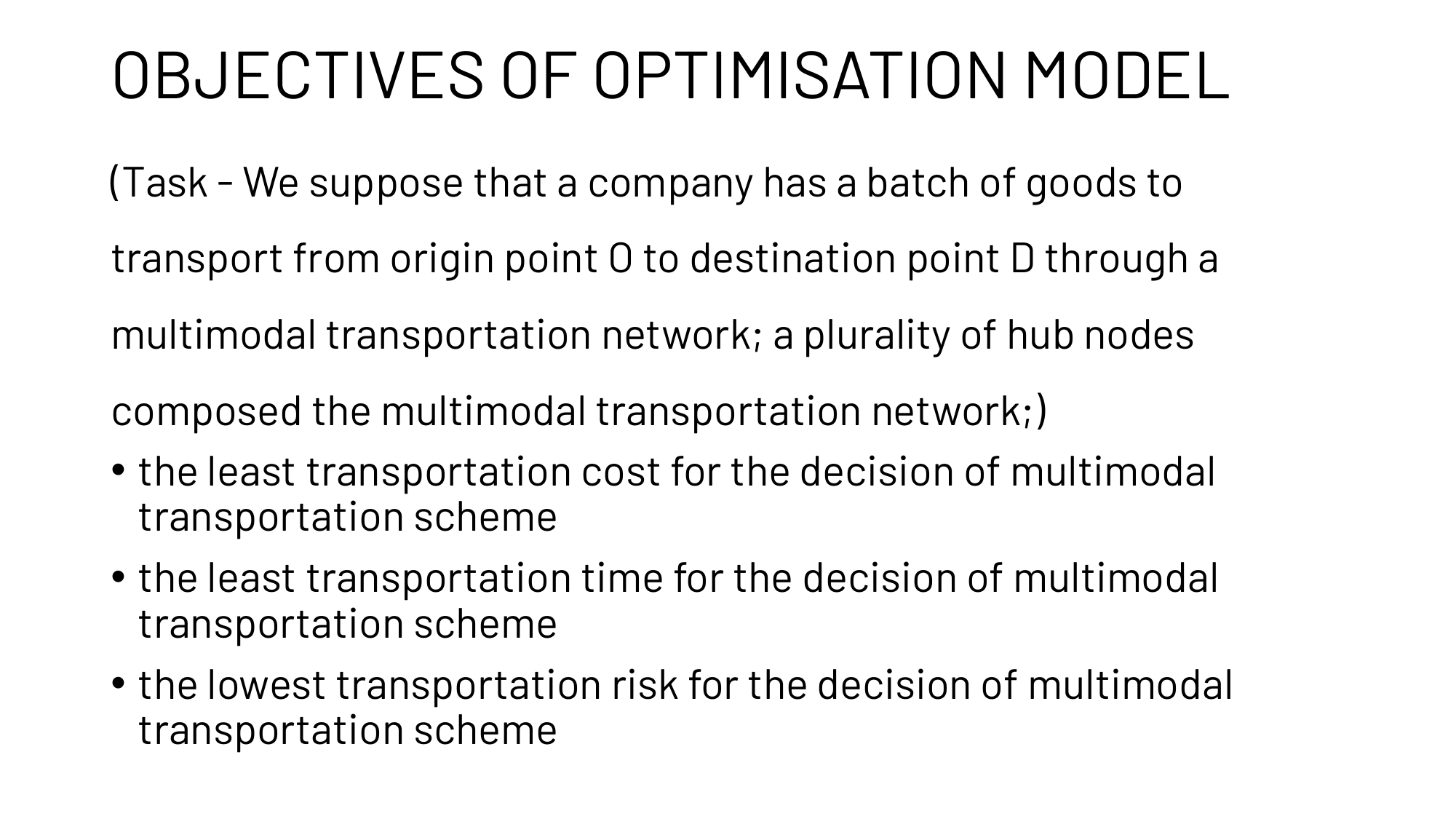

# OBJECTIVES OF OPTIMISATION MODEL
(Task - We suppose that a company has a batch of goods to transport from origin point O to destination point D through a multimodal transportation network; a plurality of hub nodes composed the multimodal transportation network;)
the least transportation cost for the decision of multimodal transportation scheme
the least transportation time for the decision of multimodal transportation scheme
the lowest transportation risk for the decision of multimodal transportation scheme